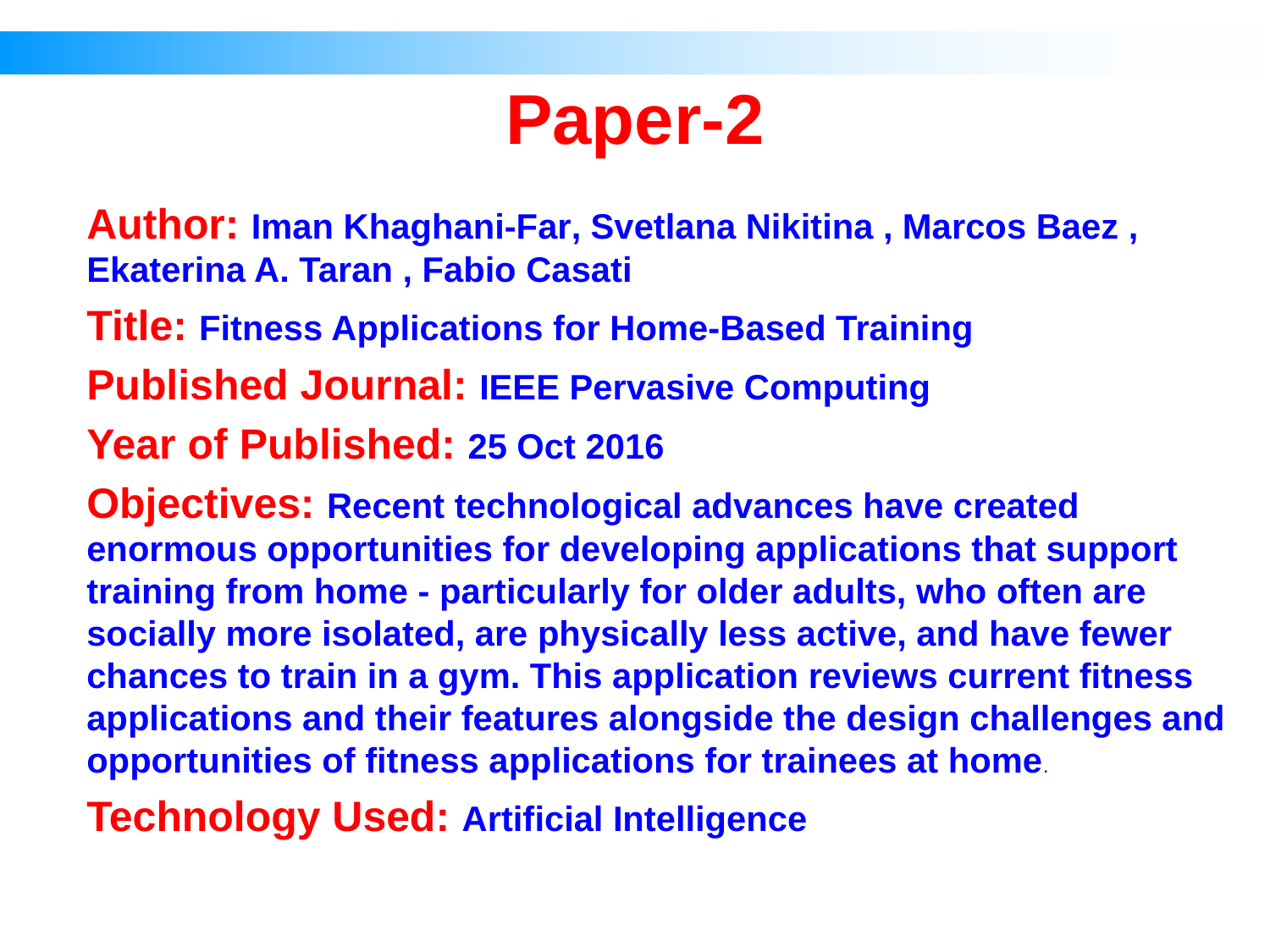

# Paper-2
Author: Iman Khaghani-Far, Svetlana Nikitina , Marcos Baez , Ekaterina A. Taran , Fabio Casati
Title: Fitness Applications for Home-Based Training
Published Journal: IEEE Pervasive Computing
Year of Published: 25 Oct 2016
Objectives: Recent technological advances have created enormous opportunities for developing applications that support training from home - particularly for older adults, who often are socially more isolated, are physically less active, and have fewer chances to train in a gym. This application reviews current fitness applications and their features alongside the design challenges and opportunities of fitness applications for trainees at home.
Technology Used: Artificial Intelligence